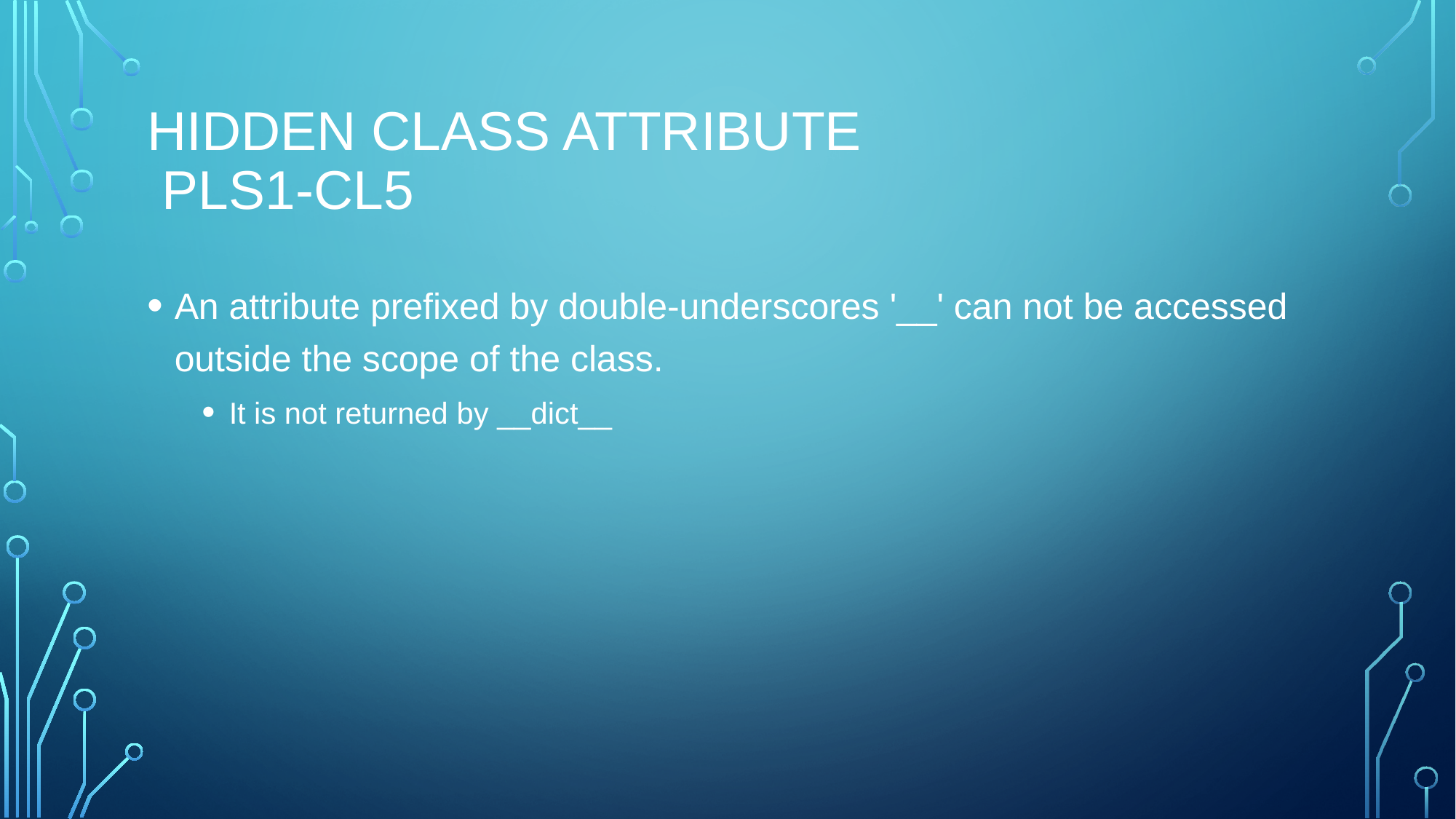

# hidden class attribute                       pls1-cl5
An attribute prefixed by double-underscores '__' can not be accessed outside the scope of the class.
It is not returned by __dict__